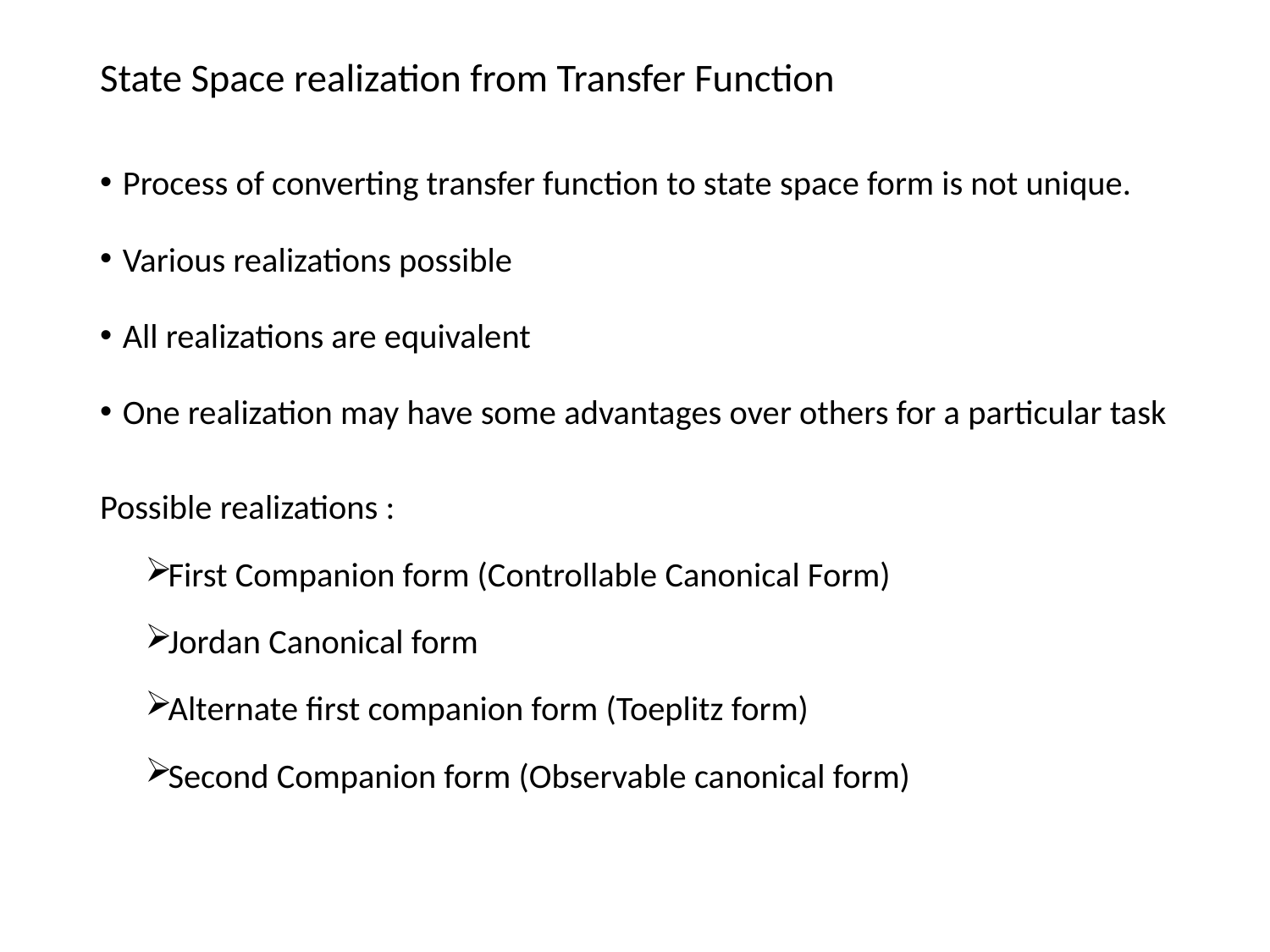

# State Space realization from Transfer Function
Process of converting transfer function to state space form is not unique.
Various realizations possible
All realizations are equivalent
One realization may have some advantages over others for a particular task

Possible realizations :
First Companion form (Controllable Canonical Form)
Jordan Canonical form
Alternate first companion form (Toeplitz form)
Second Companion form (Observable canonical form)